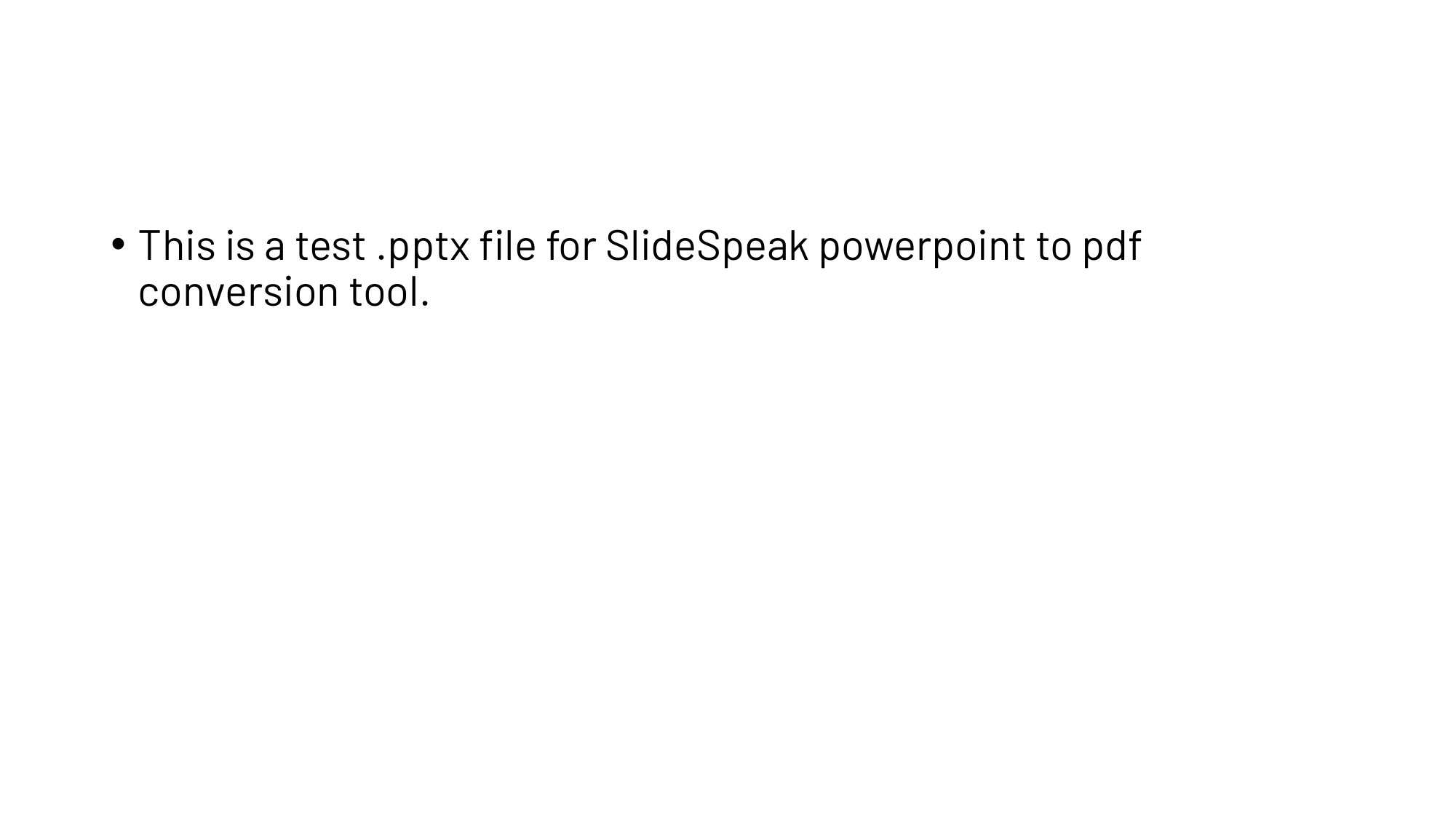

#
This is a test .pptx file for SlideSpeak powerpoint to pdf conversion tool.